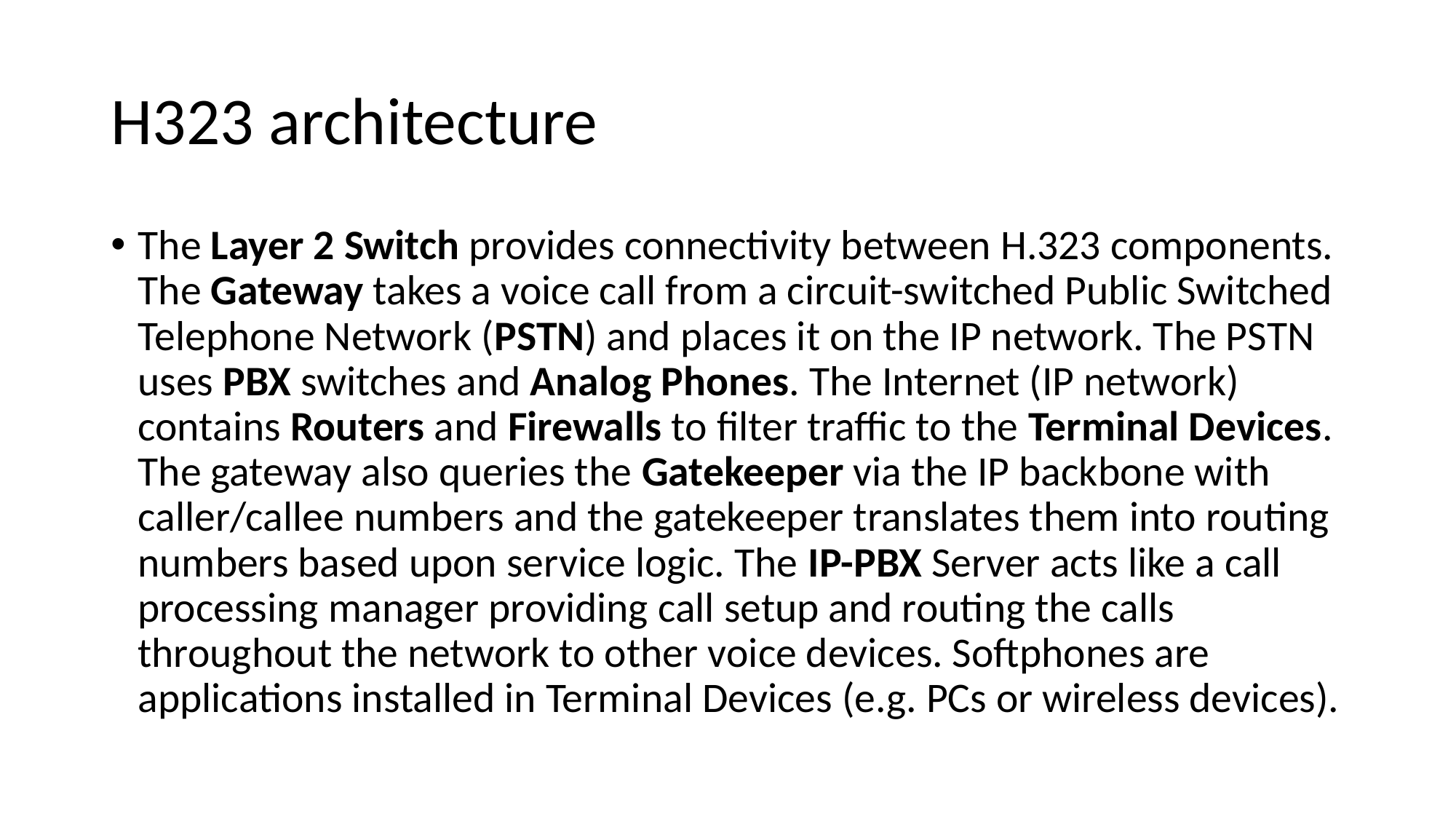

# H323 architecture
The Layer 2 Switch provides connectivity between H.323 components. The Gateway takes a voice call from a circuit-switched Public Switched Telephone Network (PSTN) and places it on the IP network. The PSTN uses PBX switches and Analog Phones. The Internet (IP network) contains Routers and Firewalls to filter traffic to the Terminal Devices. The gateway also queries the Gatekeeper via the IP backbone with caller/callee numbers and the gatekeeper translates them into routing numbers based upon service logic. The IP-PBX Server acts like a call processing manager providing call setup and routing the calls throughout the network to other voice devices. Softphones are applications installed in Terminal Devices (e.g. PCs or wireless devices).